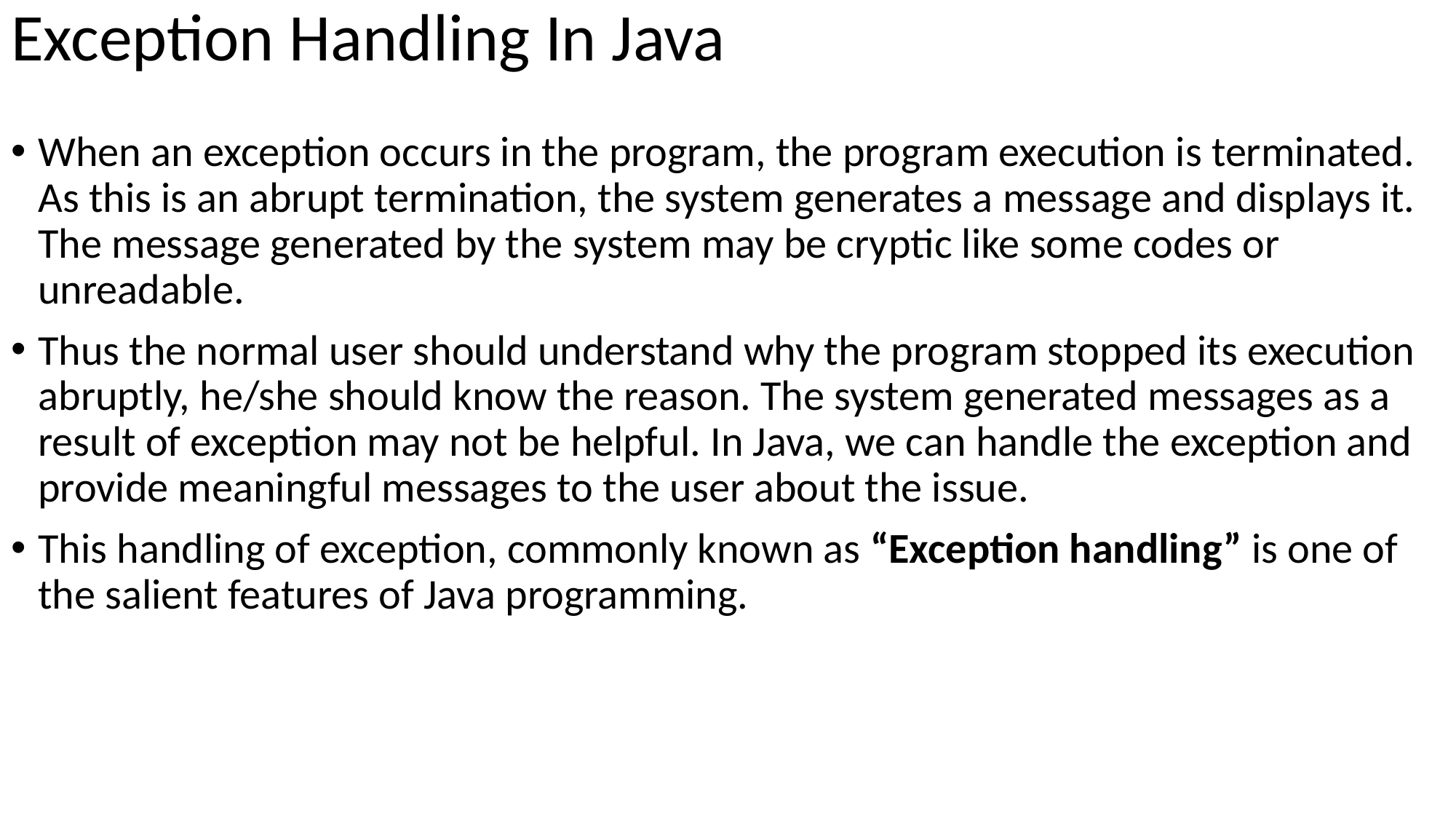

# Exception Handling In Java
When an exception occurs in the program, the program execution is terminated. As this is an abrupt termination, the system generates a message and displays it. The message generated by the system may be cryptic like some codes or unreadable.
Thus the normal user should understand why the program stopped its execution abruptly, he/she should know the reason. The system generated messages as a result of exception may not be helpful. In Java, we can handle the exception and provide meaningful messages to the user about the issue.
This handling of exception, commonly known as “Exception handling” is one of the salient features of Java programming.